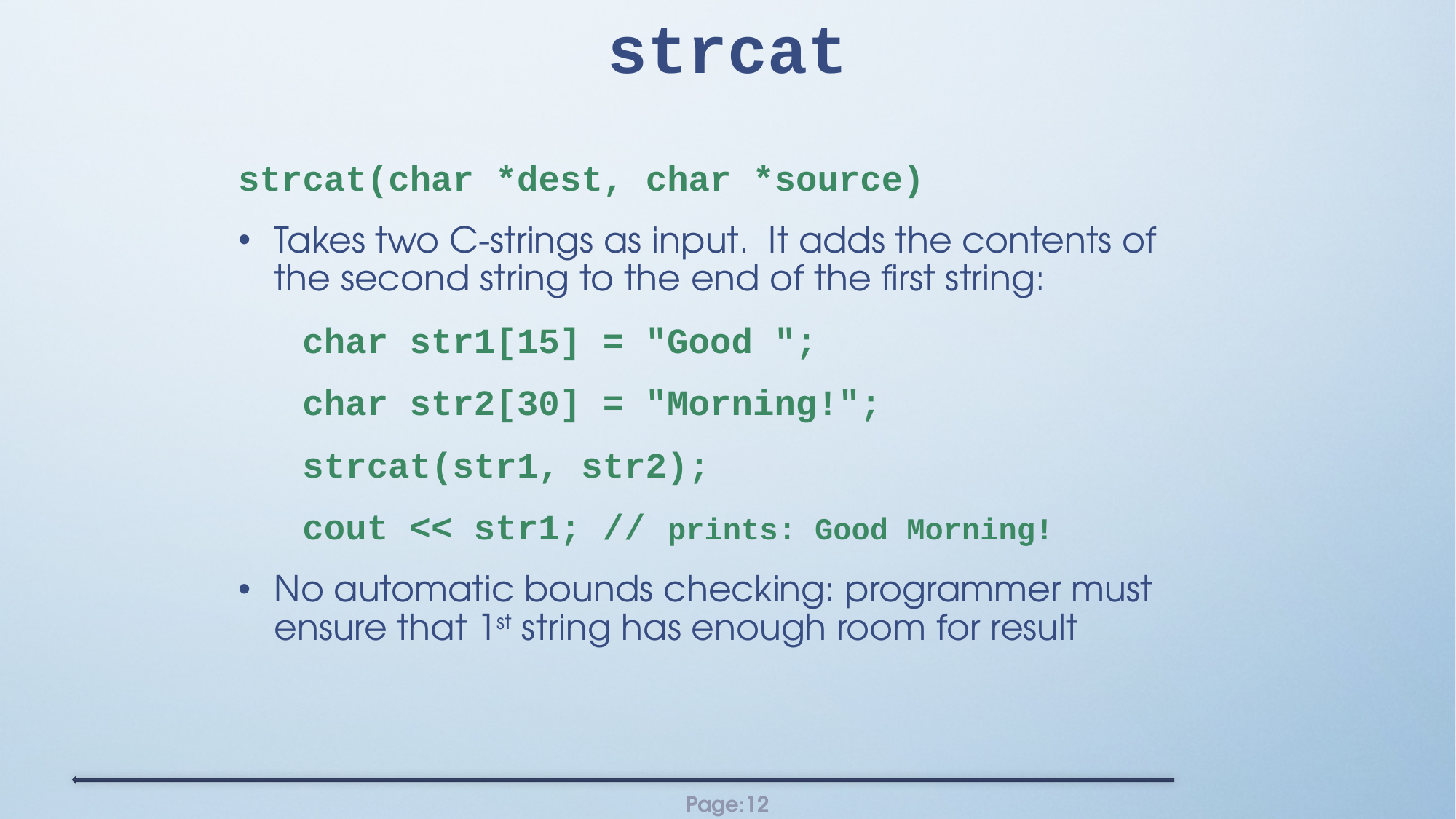

# strcat
strcat(char *dest, char *source)
Takes two C-strings as input.  It adds the contents of the second string to the end of the first string:
   char str1[15] = "Good ";
   char str2[30] = "Morning!";
   strcat(str1, str2);
   cout << str1; // prints: Good Morning!
No automatic bounds checking: programmer must ensure that 1st string has enough room for result